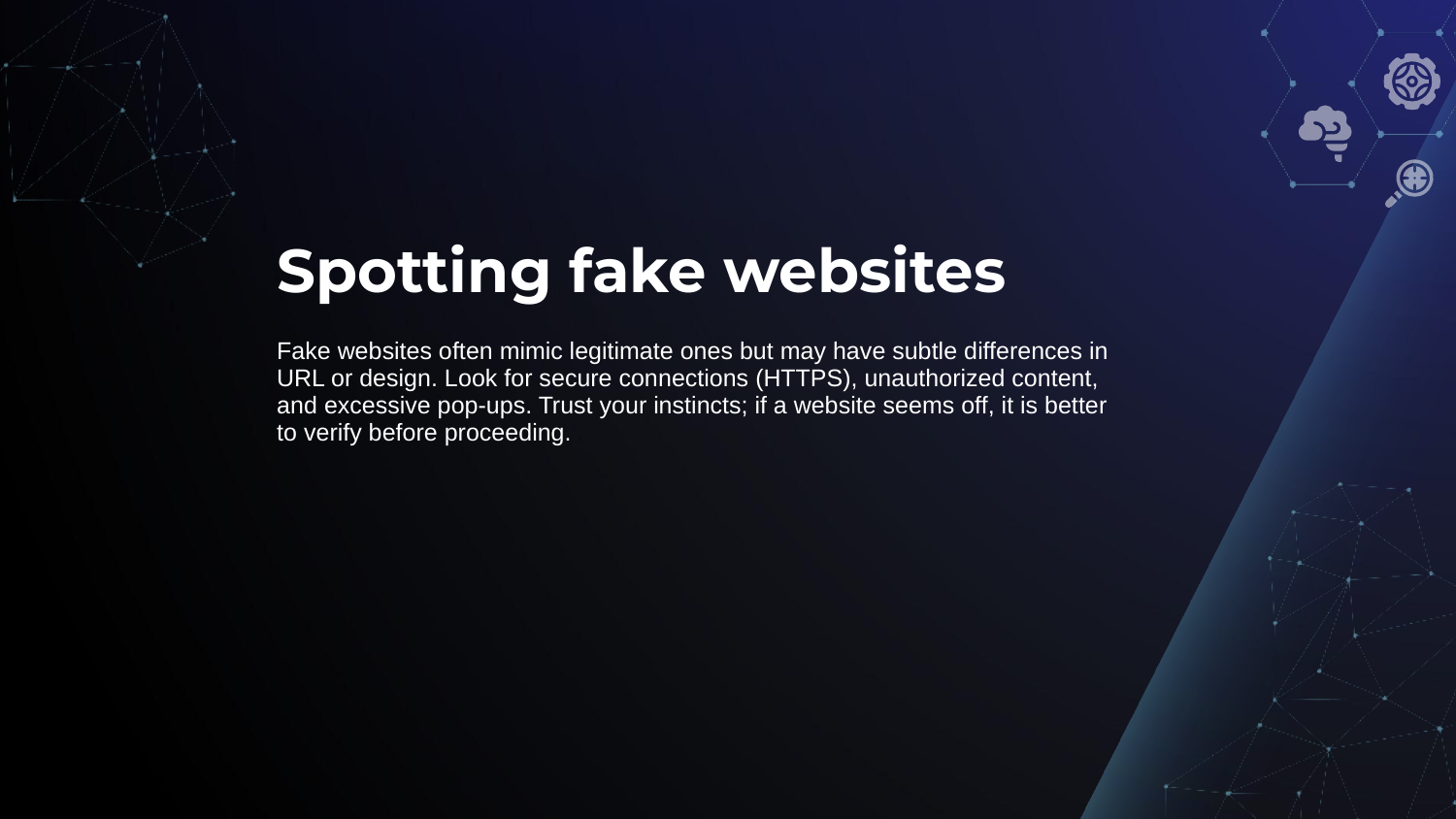

# Spotting fake websites
Fake websites often mimic legitimate ones but may have subtle differences in URL or design. Look for secure connections (HTTPS), unauthorized content, and excessive pop-ups. Trust your instincts; if a website seems off, it is better to verify before proceeding.